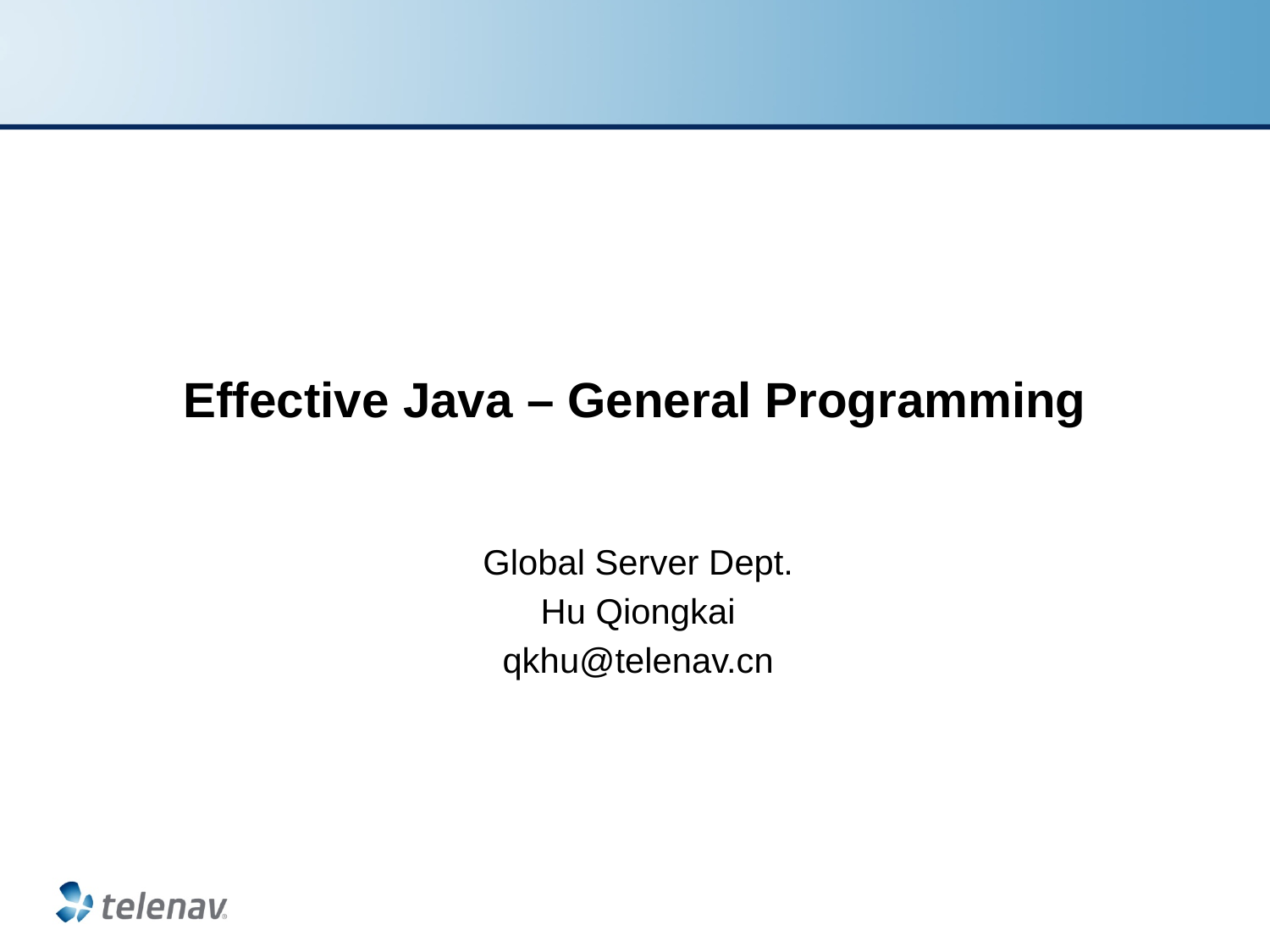

# Effective Java – General Programming
Global Server Dept.
Hu Qiongkai
qkhu@telenav.cn